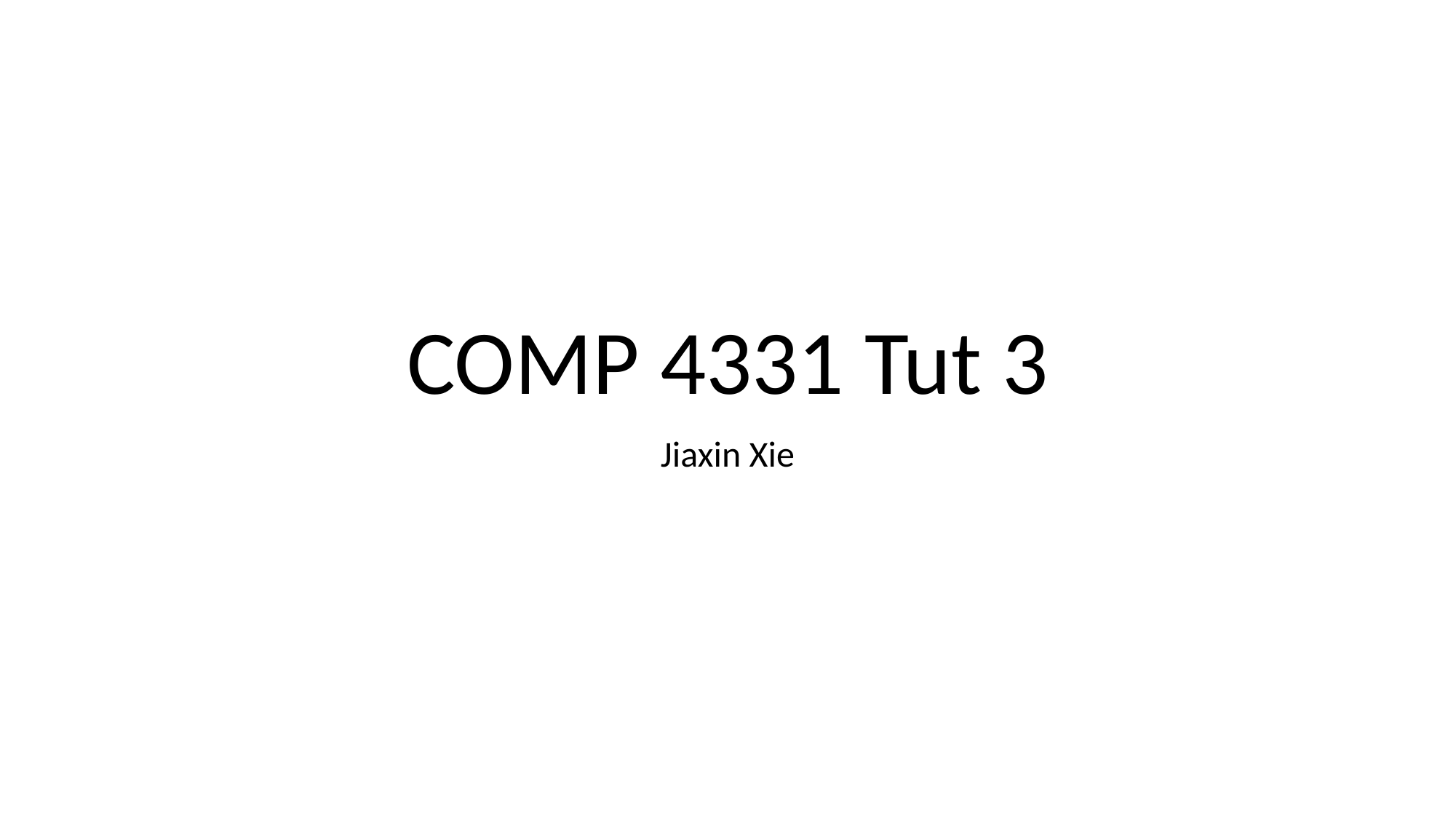

# COMP 4331 Tut 3
Jiaxin Xie